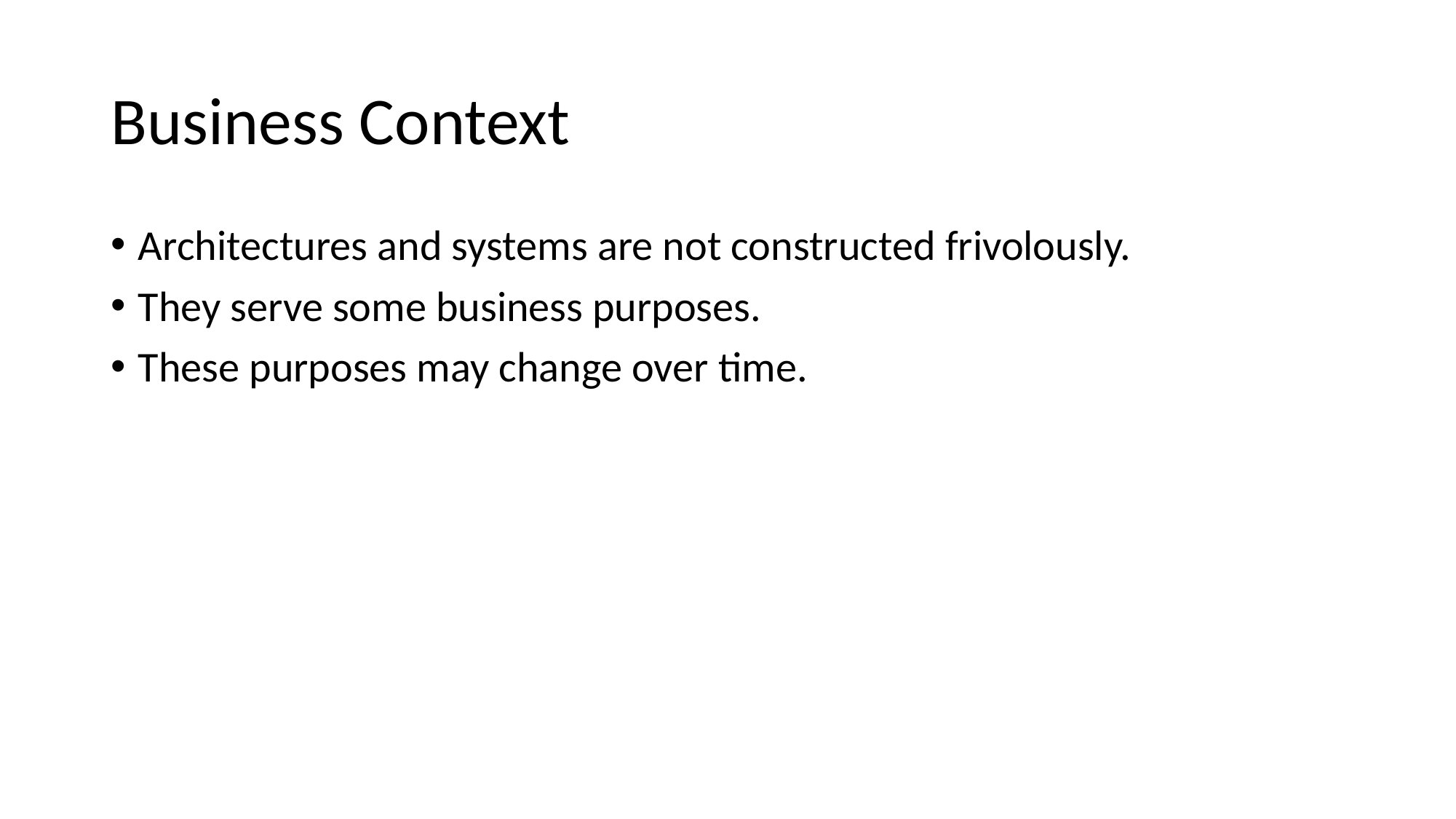

# Business Context
Architectures and systems are not constructed frivolously.
They serve some business purposes.
These purposes may change over time.